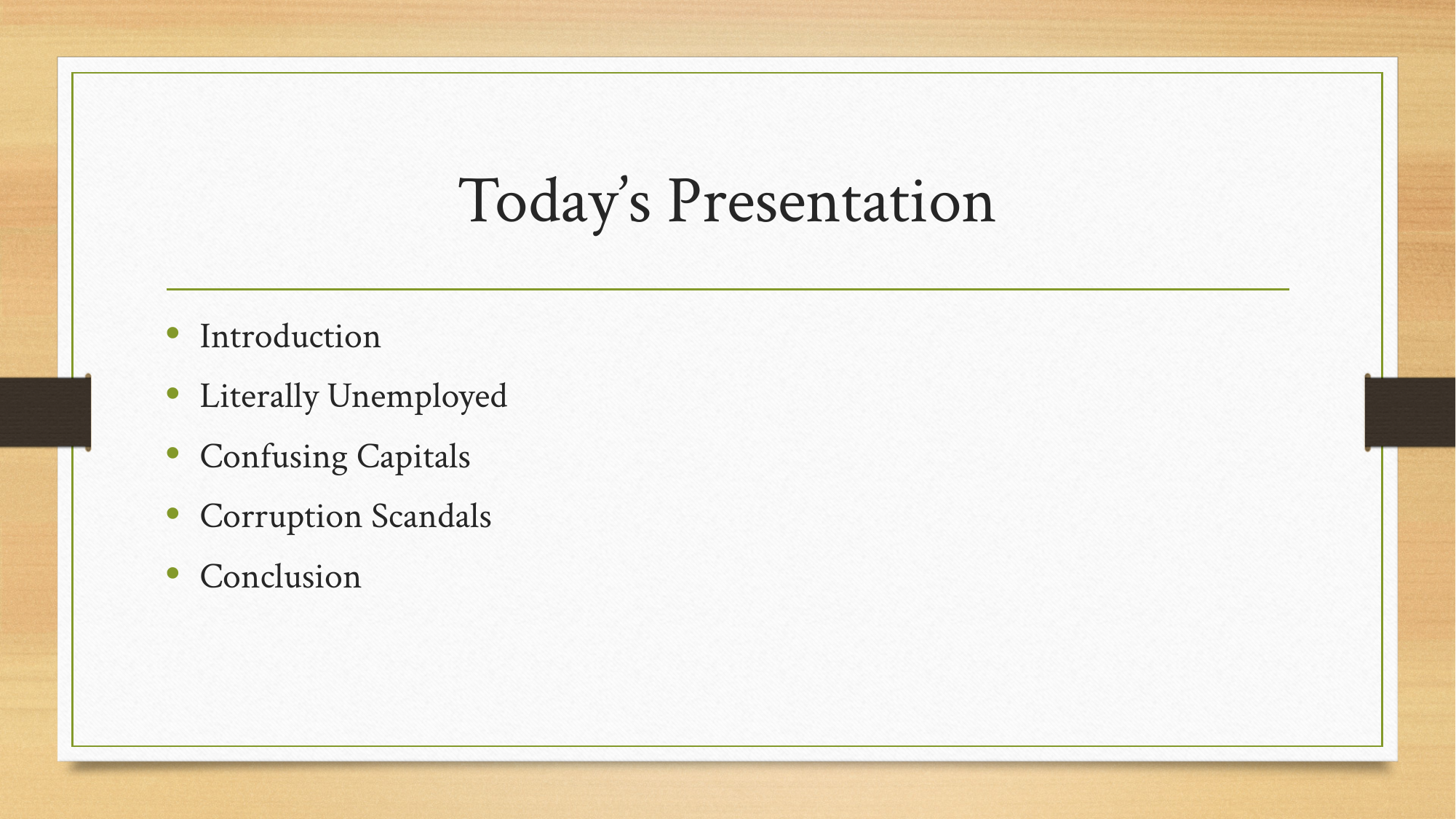

# Today’s Presentation
Introduction
Literally Unemployed
Confusing Capitals
Corruption Scandals
Conclusion